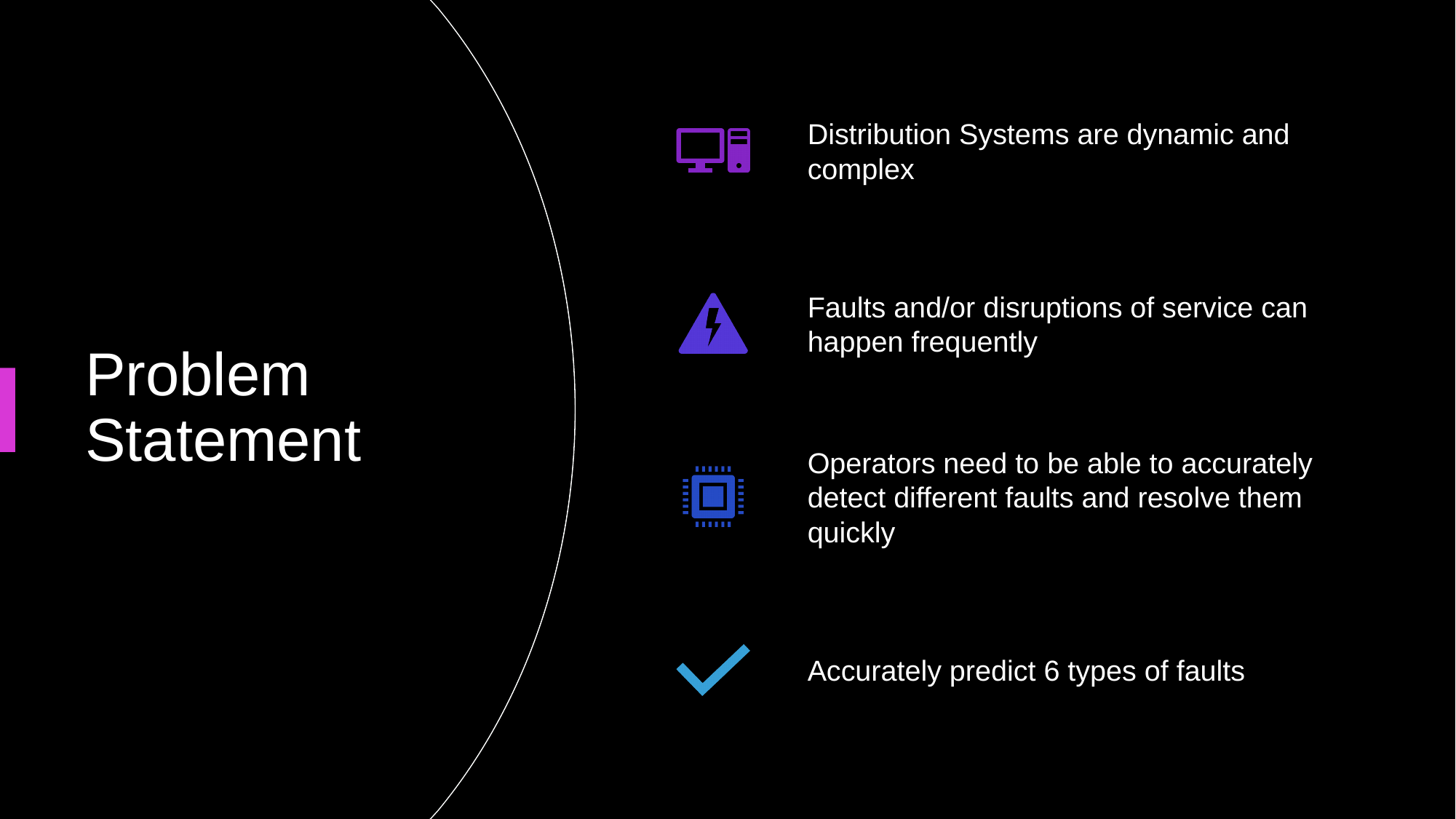

Distribution Systems are dynamic and complex
Faults and/or disruptions of service can happen frequently
Operators need to be able to accurately detect different faults and resolve them quickly
Accurately predict 6 types of faults

# Problem Statement